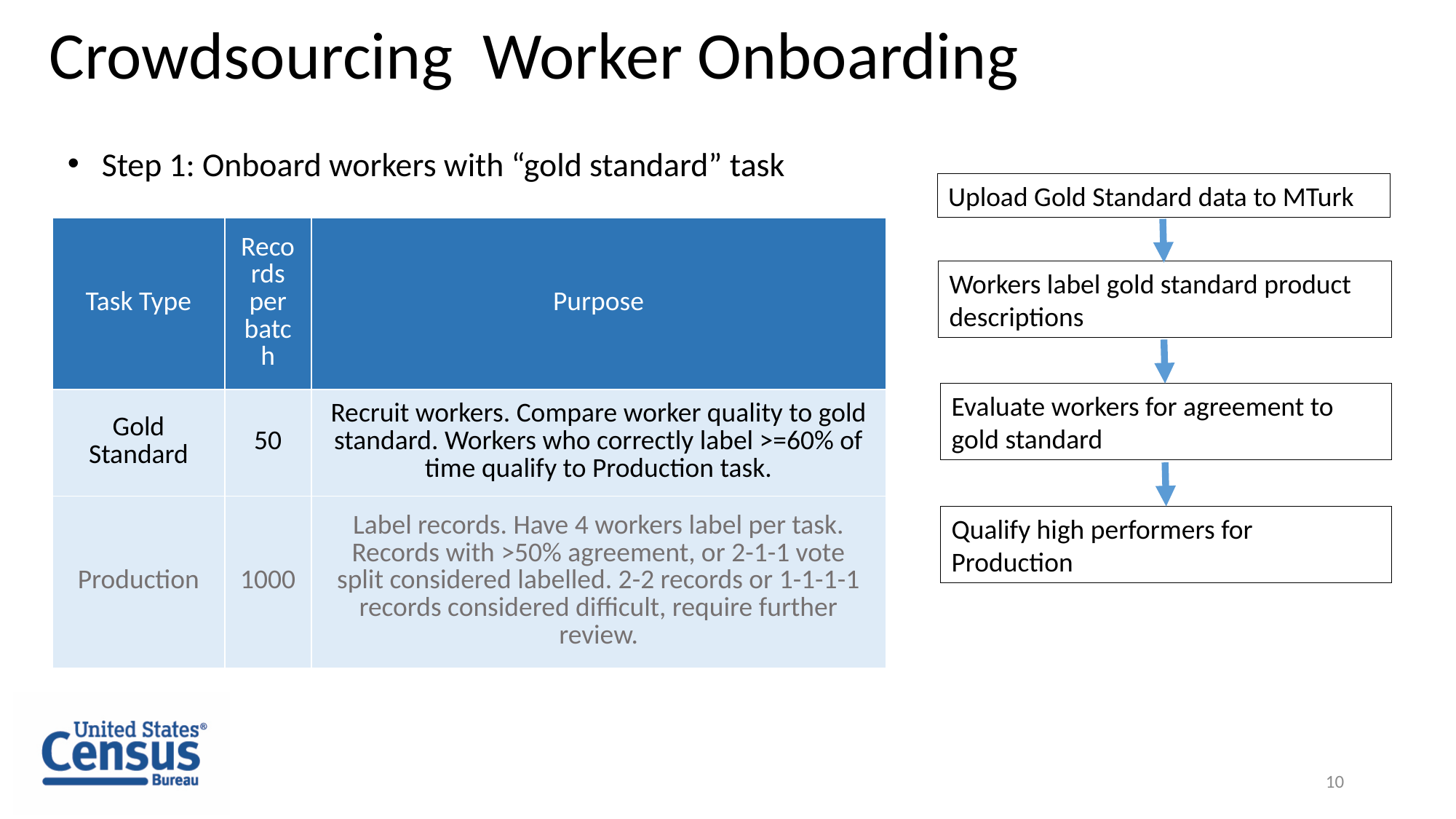

Crowdsourcing  Worker Onboarding
Step 1: Onboard workers with “gold standard” task
Upload Gold Standard data to MTurk
| Task Type | Records per batch | Purpose |
| --- | --- | --- |
| Gold Standard | 50 | Recruit workers. Compare worker quality to gold standard. Workers who correctly label >=60% of time qualify to Production task. |
| Production | 1000 | Label records. Have 4 workers label per task. Records with >50% agreement, or 2-1-1 vote split considered labelled. 2-2 records or 1-1-1-1 records considered difficult, require further review. |
Workers label gold standard product descriptions
Evaluate workers for agreement to gold standard
Qualify high performers for Production
10